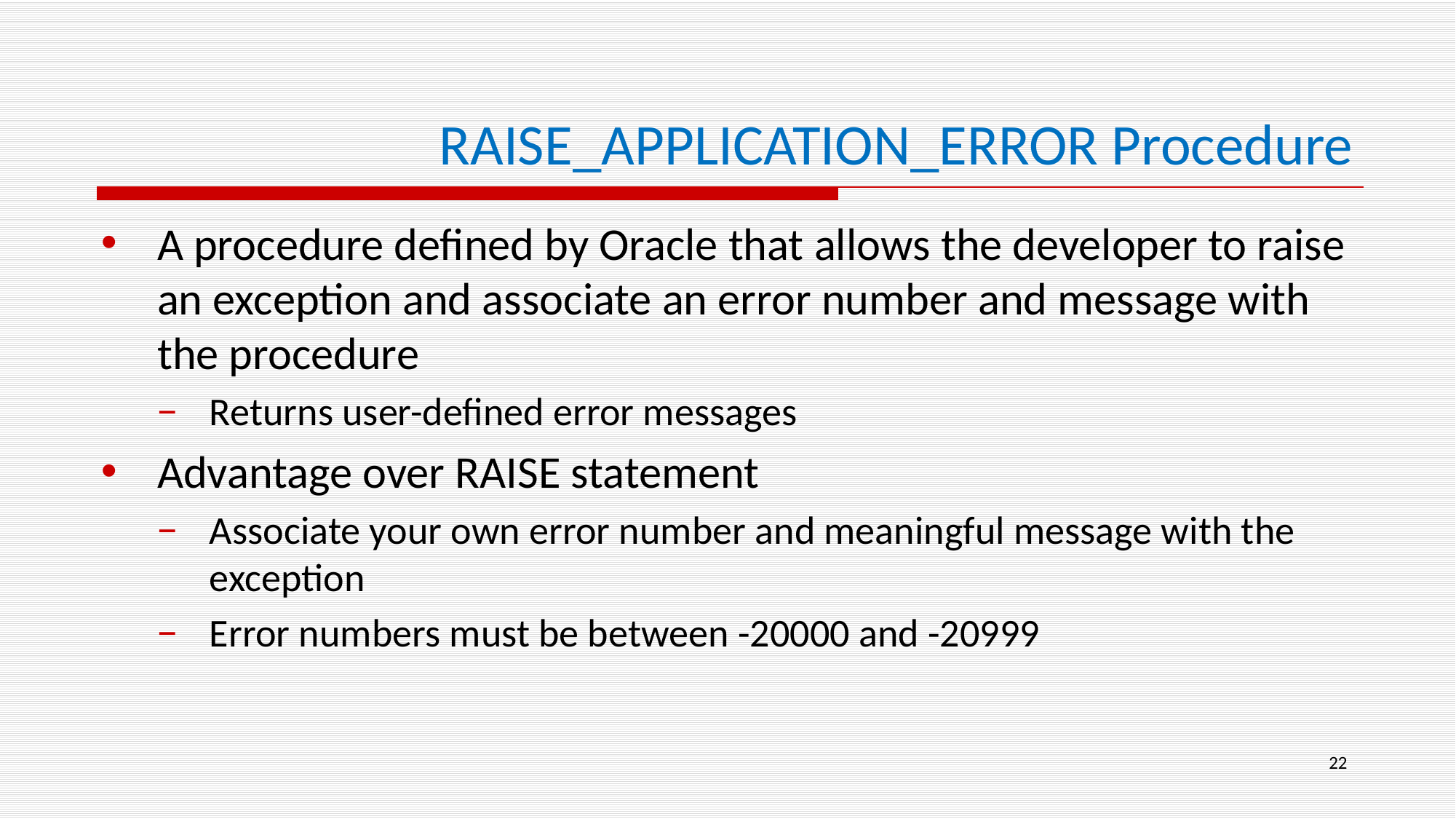

# RAISE_APPLICATION_ERROR Procedure
A procedure defined by Oracle that allows the developer to raise an exception and associate an error number and message with the procedure
Returns user-defined error messages
Advantage over RAISE statement
Associate your own error number and meaningful message with the exception
Error numbers must be between -20000 and -20999
22